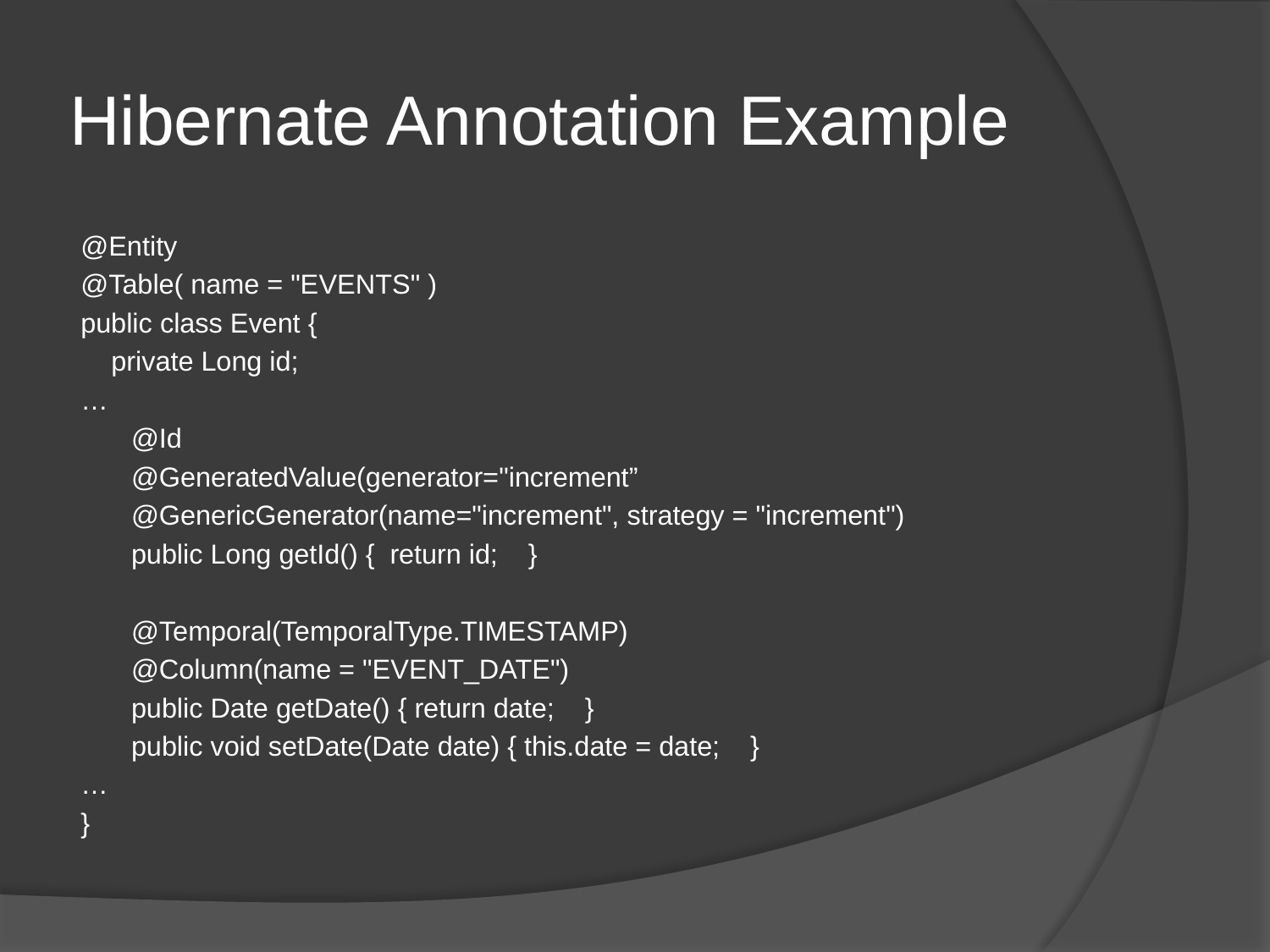

# Hibernate Annotation Example
@Entity
@Table( name = "EVENTS" )
public class Event {
    private Long id;
…
	@Id
	@GeneratedValue(generator="increment”
	@GenericGenerator(name="increment", strategy = "increment")
	public Long getId() {  return id;    }

	@Temporal(TemporalType.TIMESTAMP)
	@Column(name = "EVENT_DATE")
	public Date getDate() { return date;    }
	public void setDate(Date date) { this.date = date;    }
…
}